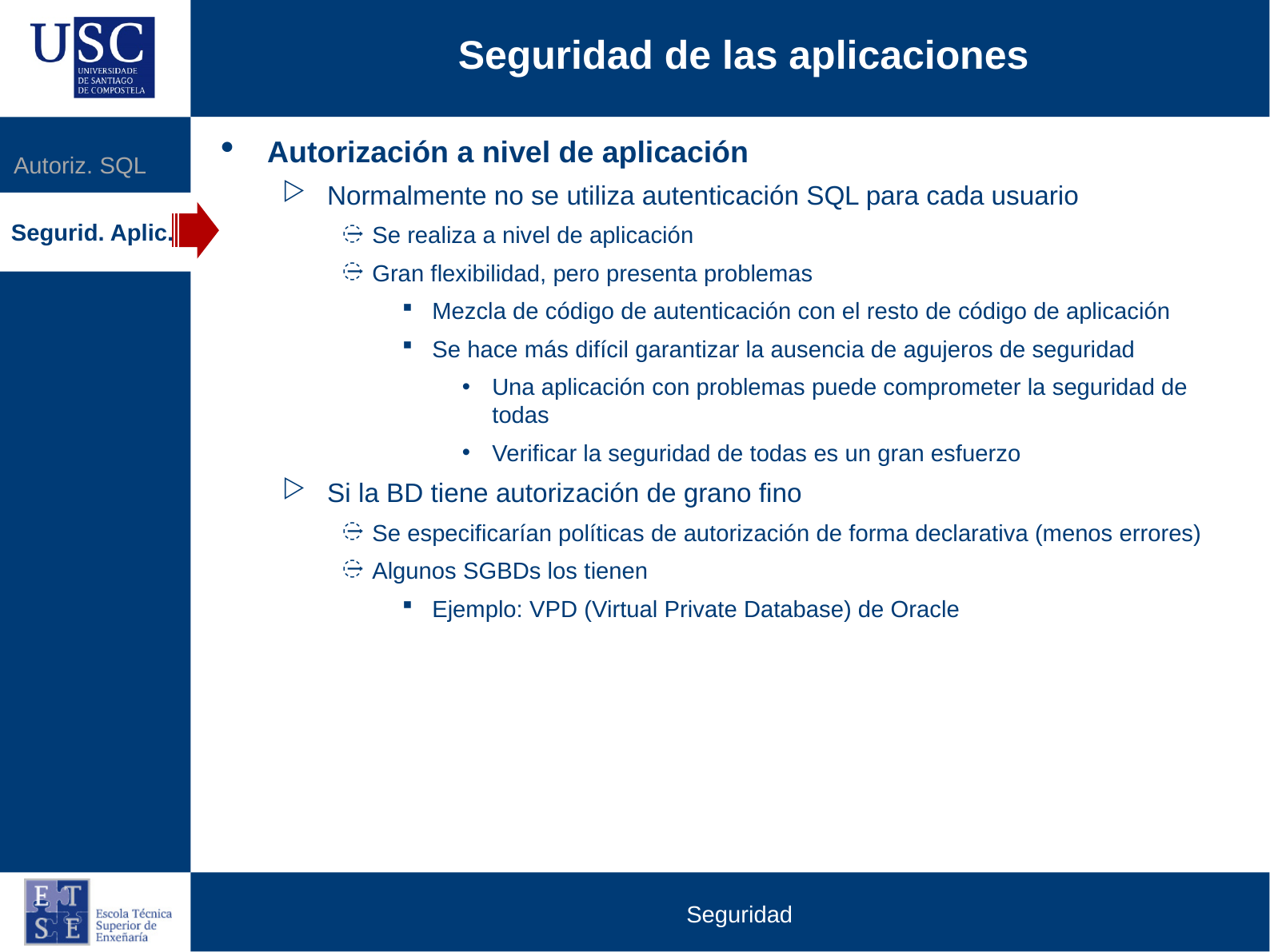

Seguridad de las aplicaciones
Autorización a nivel de aplicación
Normalmente no se utiliza autenticación SQL para cada usuario
Se realiza a nivel de aplicación
Gran flexibilidad, pero presenta problemas
Mezcla de código de autenticación con el resto de código de aplicación
Se hace más difícil garantizar la ausencia de agujeros de seguridad
Una aplicación con problemas puede comprometer la seguridad de todas
Verificar la seguridad de todas es un gran esfuerzo
Si la BD tiene autorización de grano fino
Se especificarían políticas de autorización de forma declarativa (menos errores)
Algunos SGBDs los tienen
Ejemplo: VPD (Virtual Private Database) de Oracle
Autoriz. SQL
Segurid. Aplic.